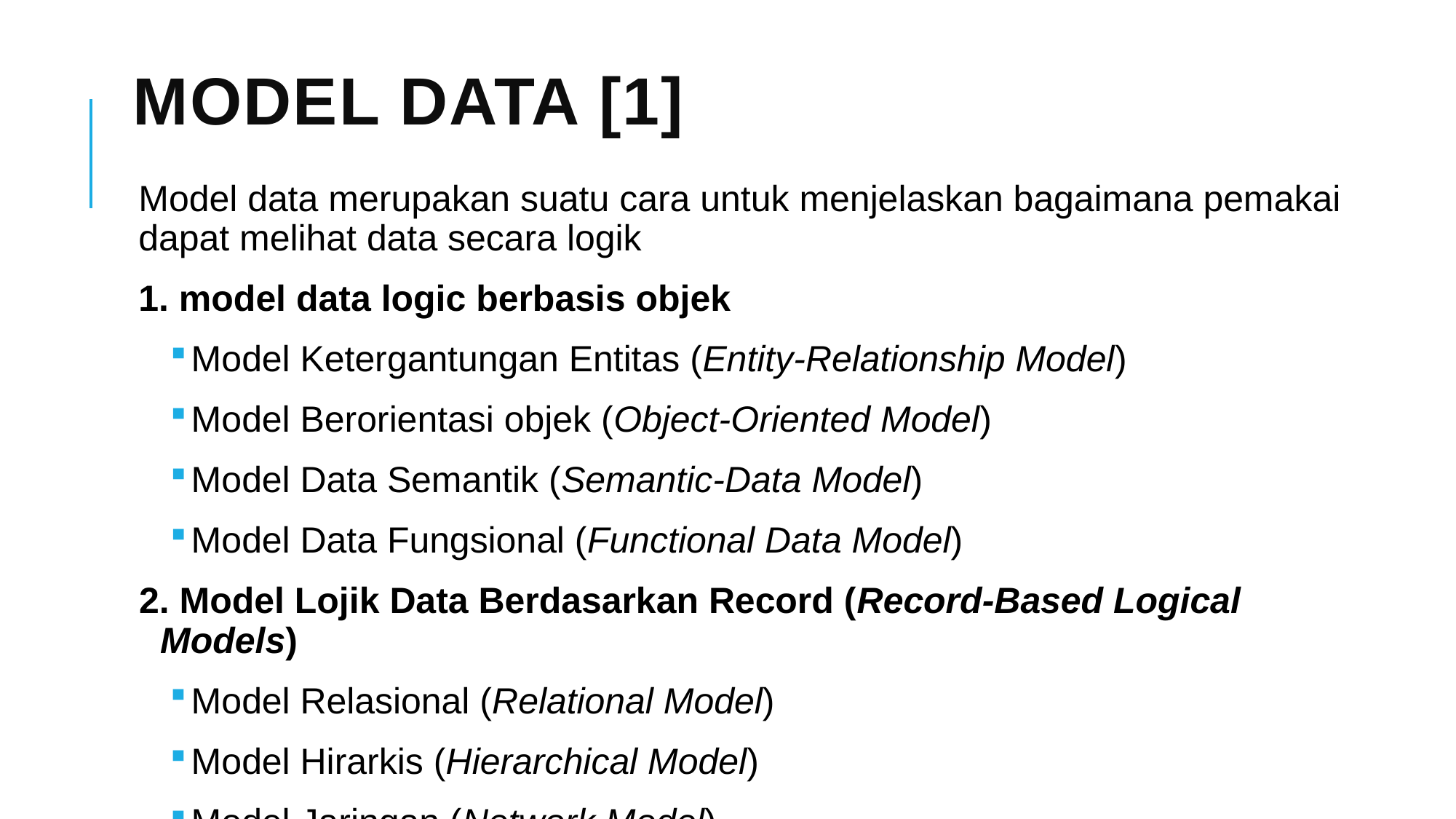

# Model data [1]
Model data merupakan suatu cara untuk menjelaskan bagaimana pemakai dapat melihat data secara logik
1. model data logic berbasis objek
Model Ketergantungan Entitas (Entity-Relationship Model)
Model Berorientasi objek (Object-Oriented Model)
Model Data Semantik (Semantic-Data Model)
Model Data Fungsional (Functional Data Model)
2. Model Lojik Data Berdasarkan Record (Record-Based Logical Models)
Model Relasional (Relational Model)
Model Hirarkis (Hierarchical Model)
Model Jaringan (Network Model)